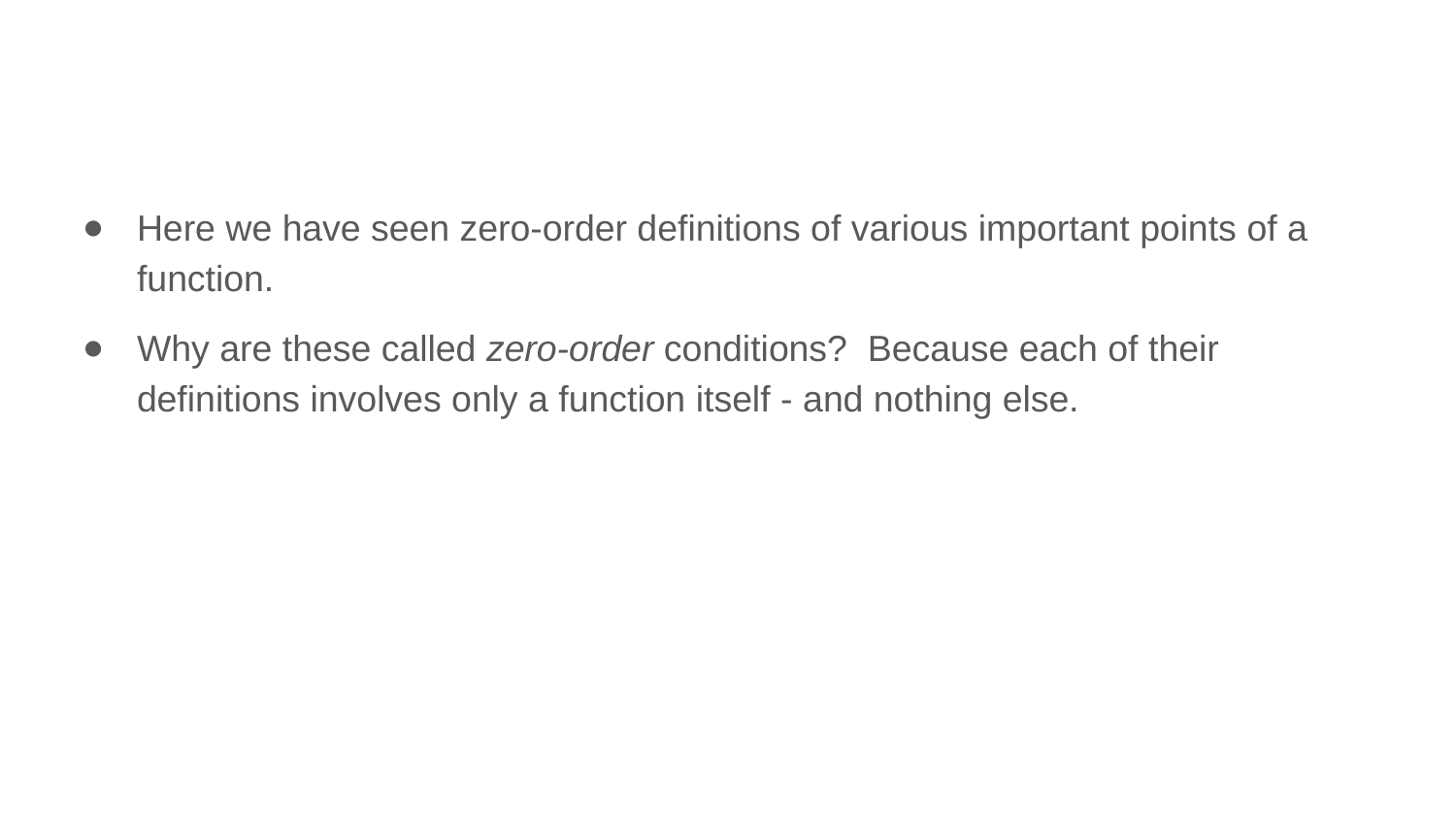

Here we have seen zero-order definitions of various important points of a function.
Why are these called zero-order conditions?  Because each of their definitions involves only a function itself - and nothing else.